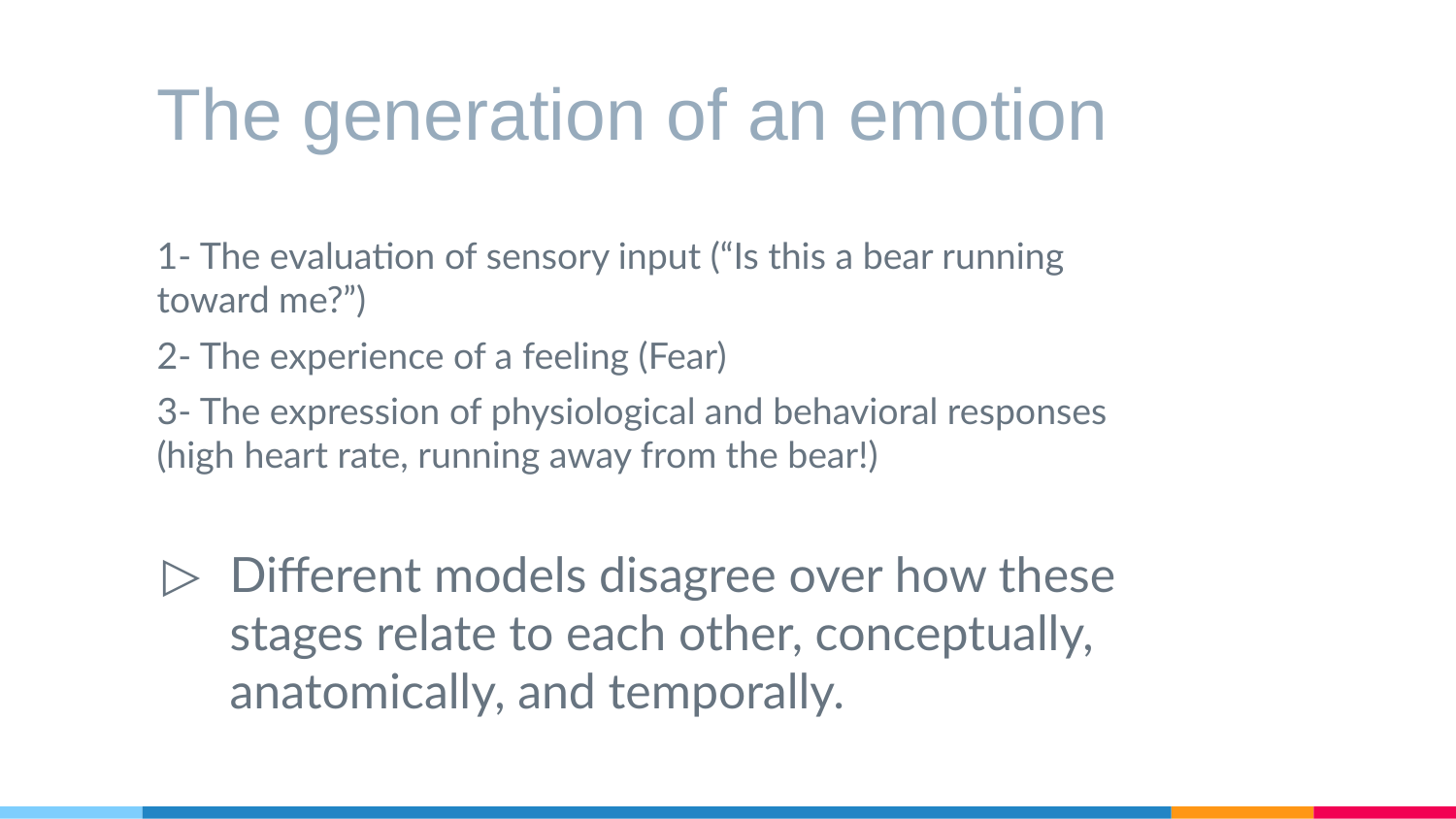

# The generation of an emotion
1- The evaluation of sensory input (“Is this a bear running toward me?”)
2- The experience of a feeling (Fear)
3- The expression of physiological and behavioral responses (high heart rate, running away from the bear!)

Different models disagree over how these stages relate to each other, conceptually, anatomically, and temporally.